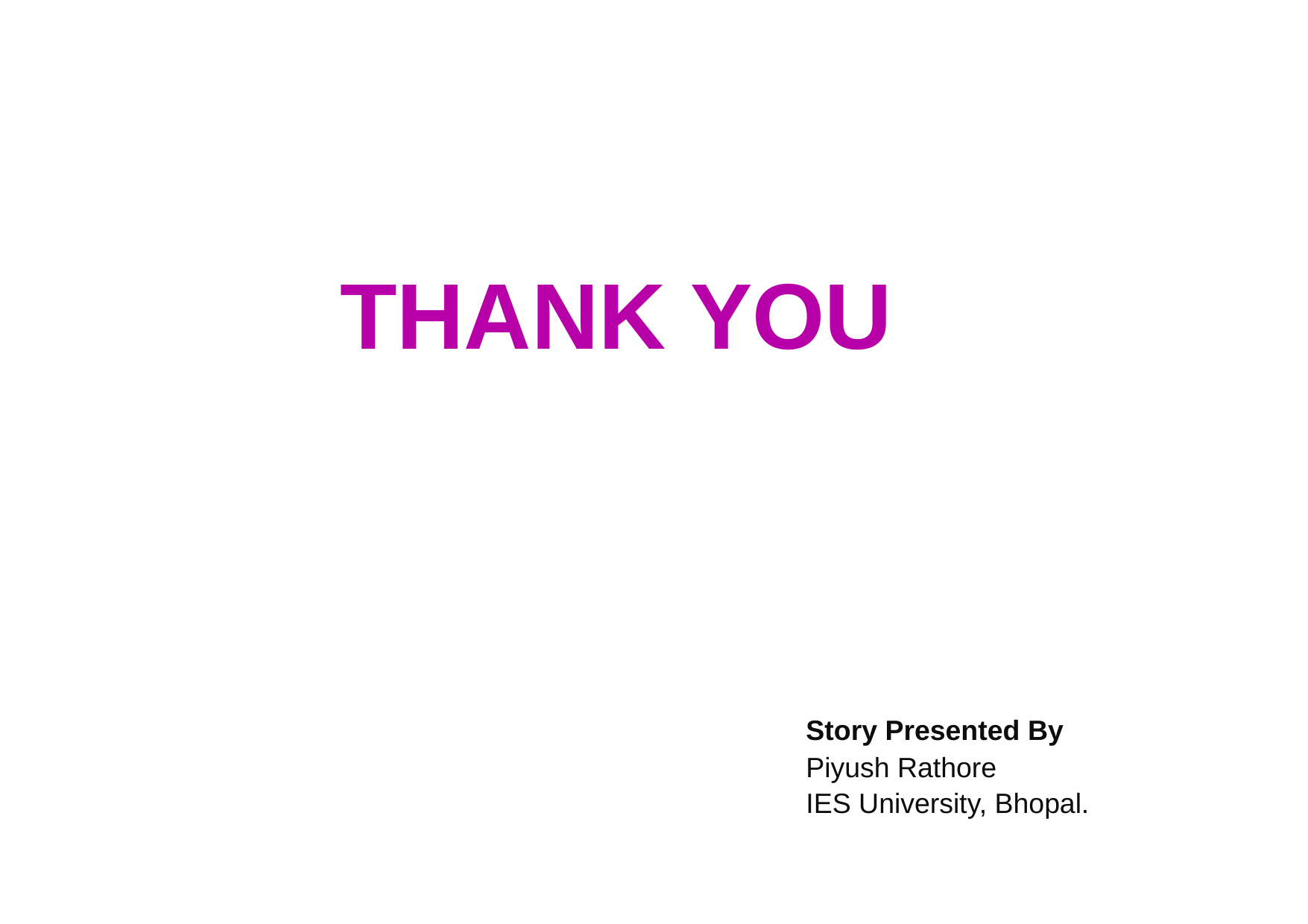

THANK YOU
Story Presented By

Piyush Rathore

IES University, Bhopal.